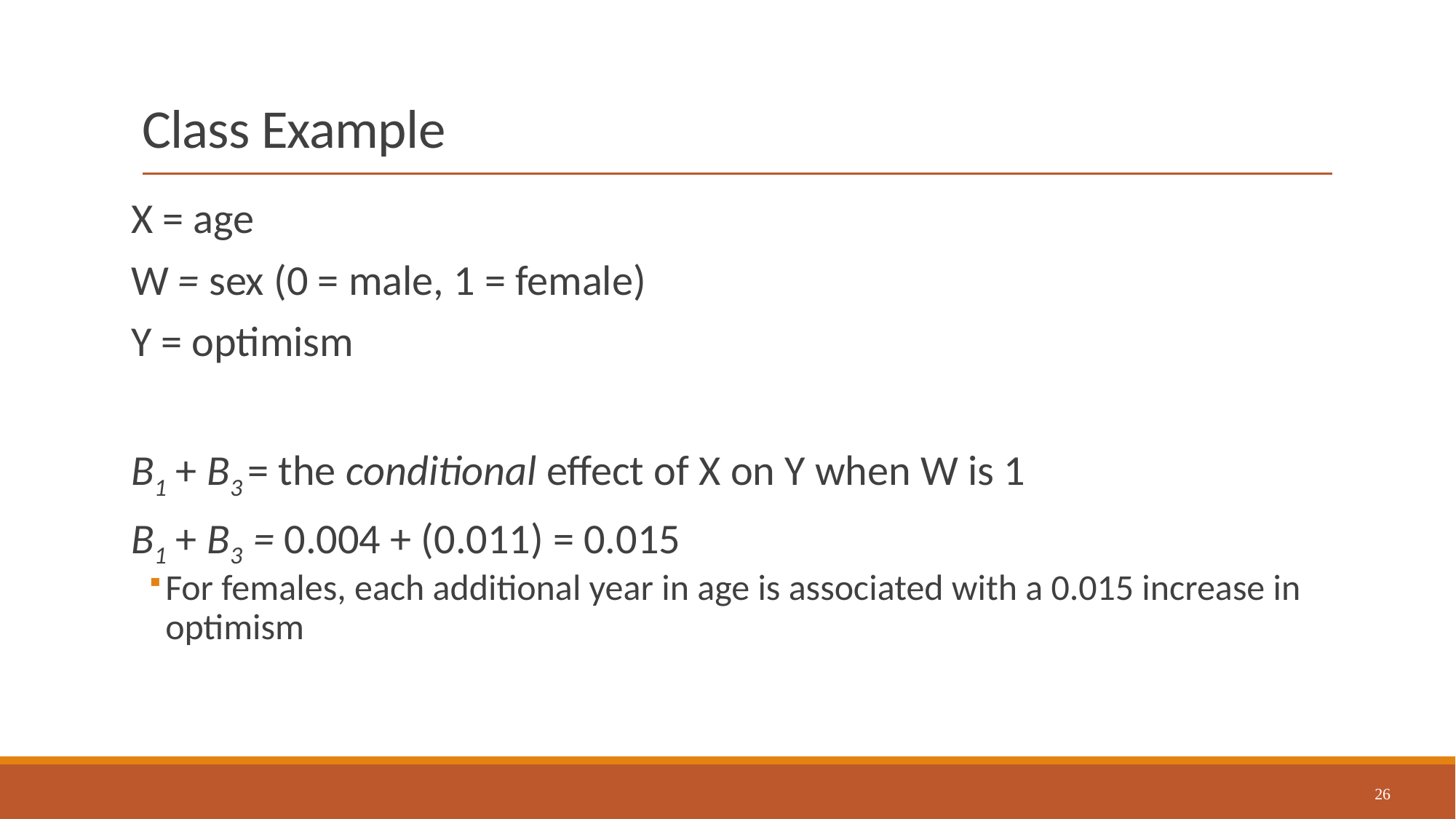

# Class Example
X = age
W = sex (0 = male, 1 = female)
Y = optimism

B1 + B3 = the conditional effect of X on Y when W is 1
B1 + B3  = 0.004 + (0.011) = 0.015
For females, each additional year in age is associated with a 0.015 increase in optimism

26